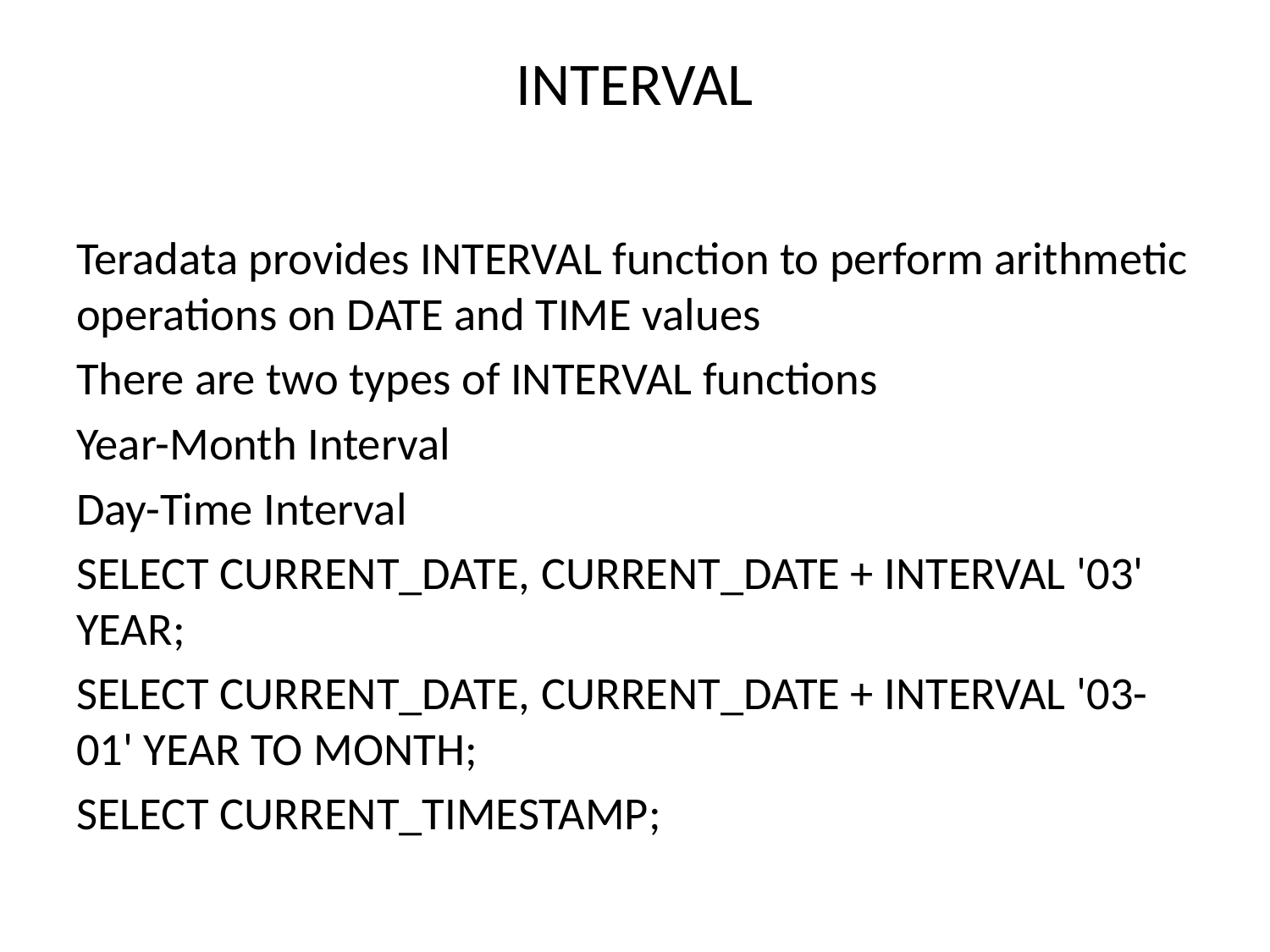

# INTERVAL
Teradata provides INTERVAL function to perform arithmetic operations on DATE and TIME values
There are two types of INTERVAL functions
Year-Month Interval
Day-Time Interval
SELECT CURRENT_DATE, CURRENT_DATE + INTERVAL '03' YEAR;
SELECT CURRENT_DATE, CURRENT_DATE + INTERVAL '03-01' YEAR TO MONTH;
SELECT CURRENT_TIMESTAMP;